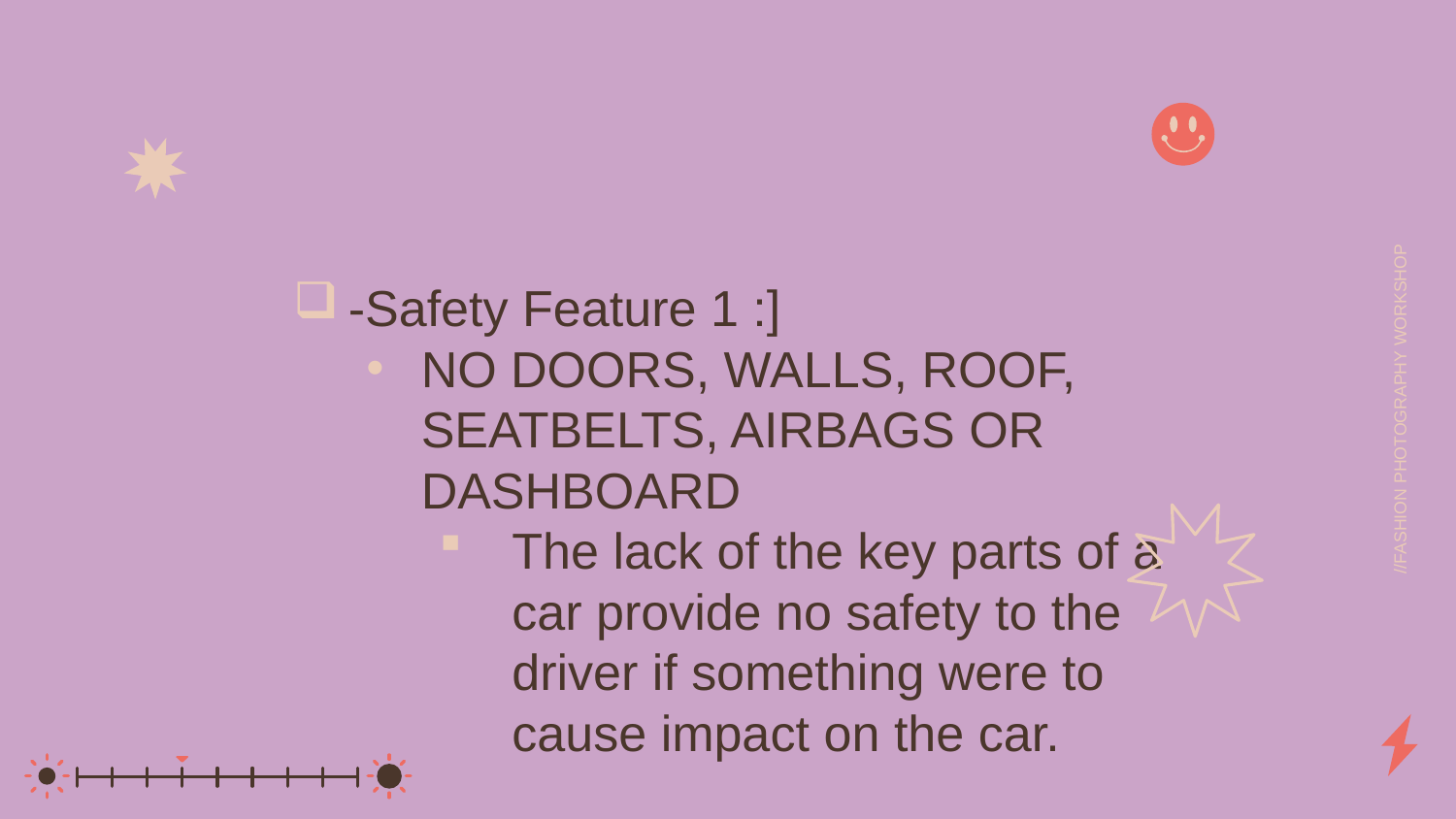

-Safety Feature 1 :]
NO DOORS, WALLS, ROOF, SEATBELTS, AIRBAGS OR DASHBOARD
The lack of the key parts of a car provide no safety to the driver if something were to cause impact on the car.

//FASHION PHOTOGRAPHY WORKSHOP